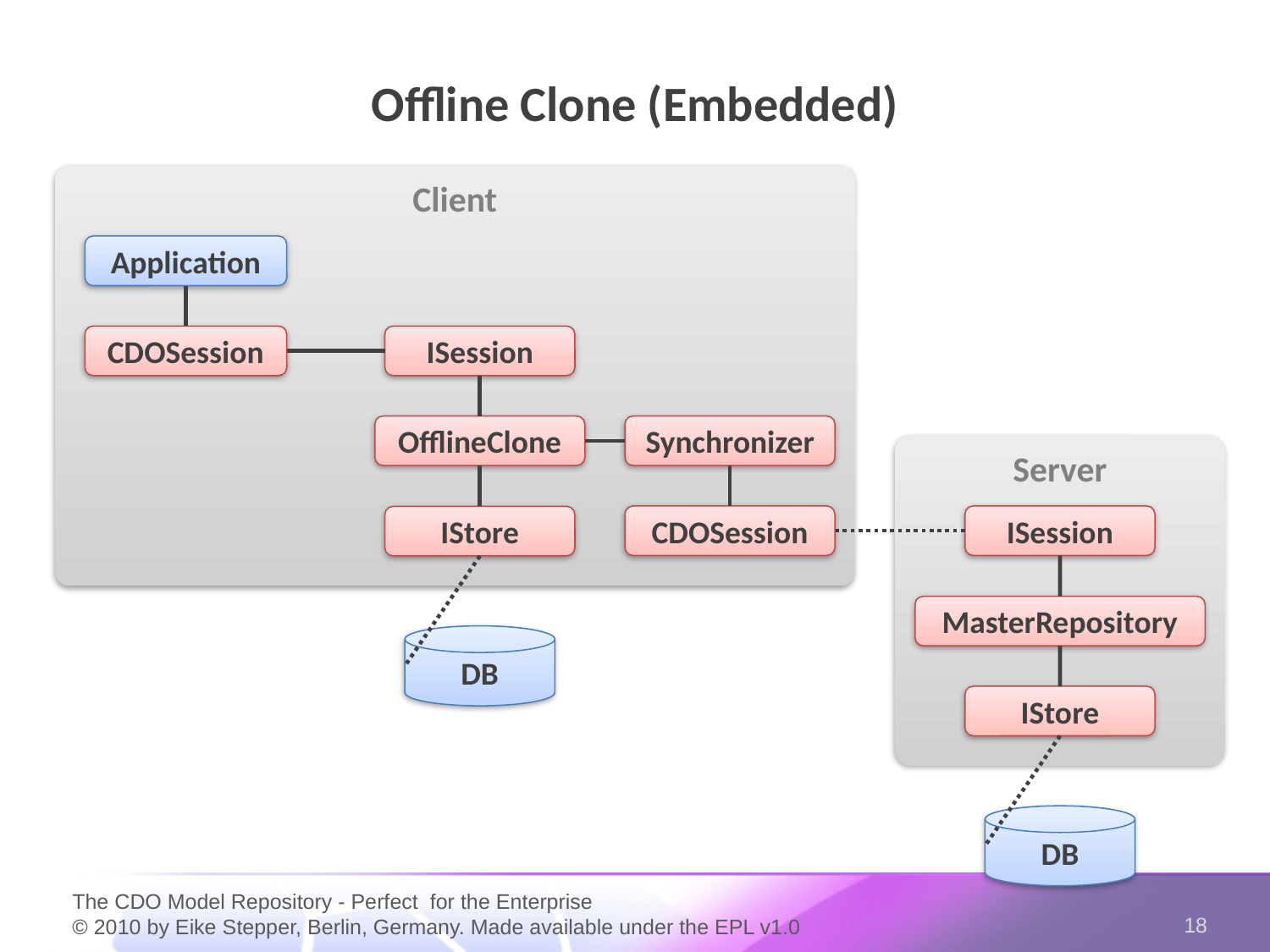

Offline Clone (Embedded)
Client
Application
CDOSession
ISession
OfflineClone
Synchronizer
Server
CDOSession
ISession
IStore
MasterRepository
DB
IStore
DB
The CDO Model Repository - Perfect  for the Enterprise
© 2010 by Eike Stepper, Berlin, Germany. Made available under the EPL v1.0
18